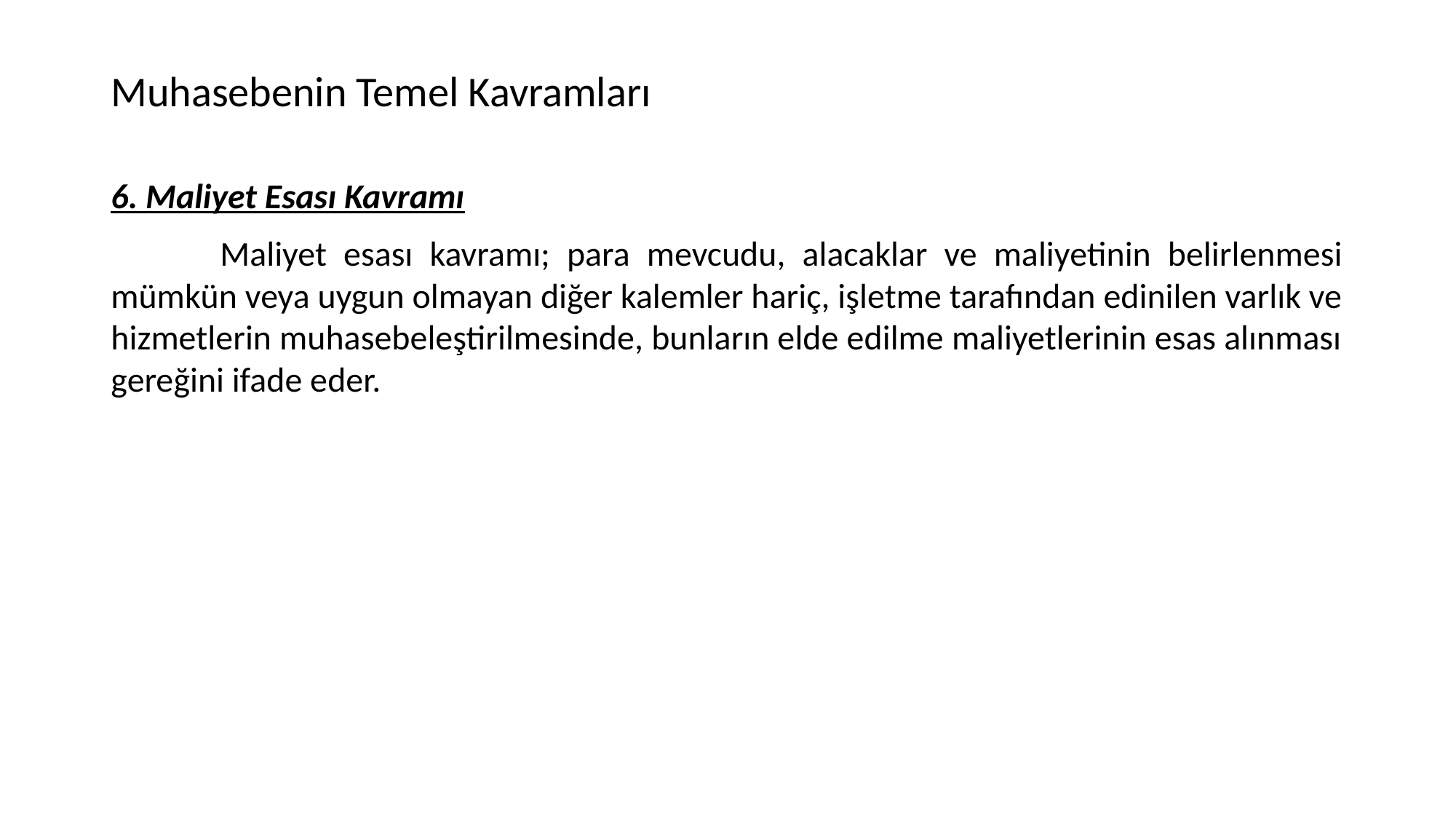

# Muhasebenin Temel Kavramları
6. Maliyet Esası Kavramı
	Maliyet esası kavramı; para mevcudu, alacaklar ve maliyetinin belirlenmesi mümkün veya uygun olmayan diğer kalemler hariç, işletme tarafından edinilen varlık ve hizmetlerin muhasebeleştirilmesinde, bunların elde edilme maliyetlerinin esas alınması gereğini ifade eder.